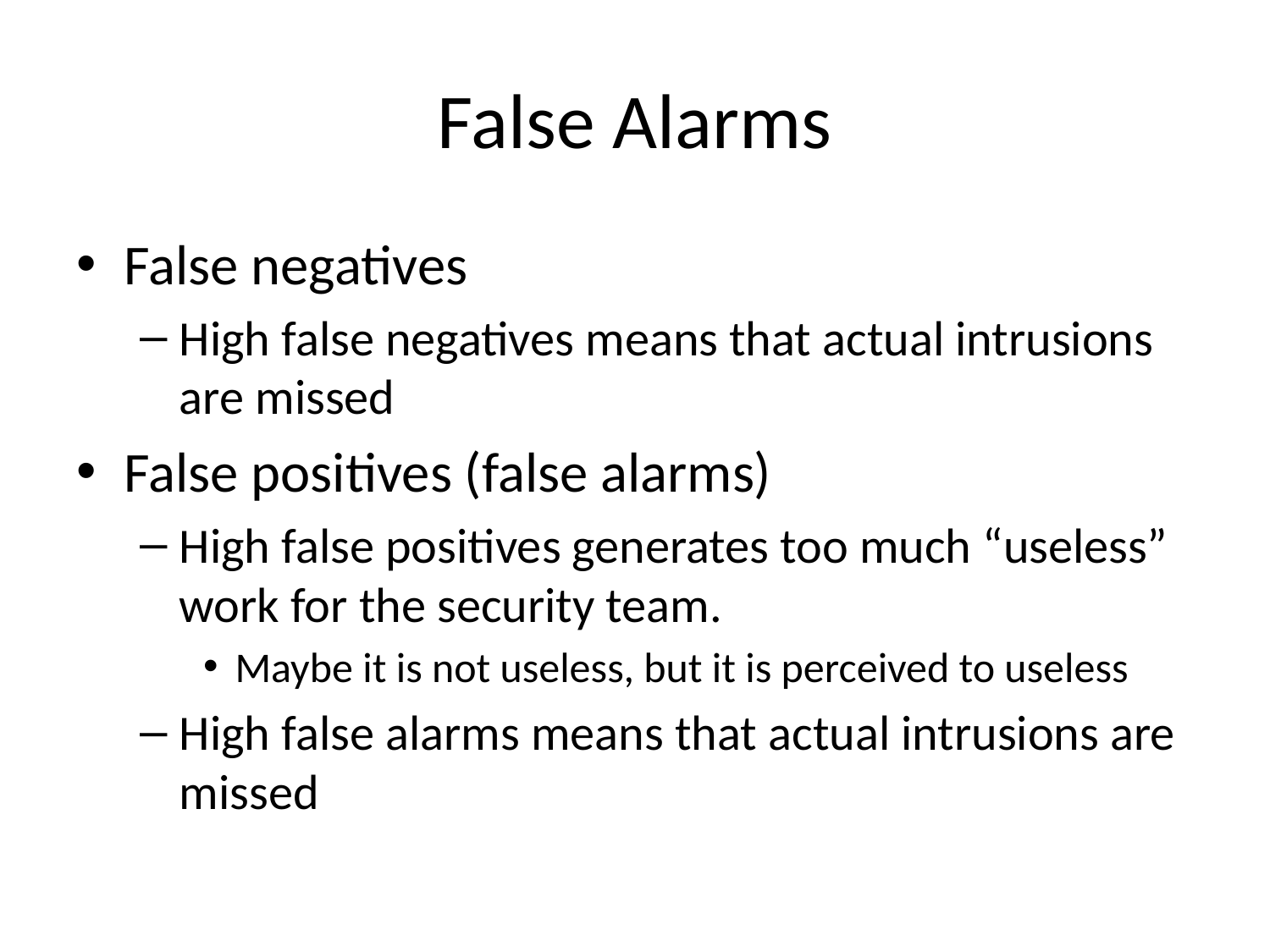

# False Alarms
False negatives
High false negatives means that actual intrusions are missed
False positives (false alarms)
High false positives generates too much “useless” work for the security team.
Maybe it is not useless, but it is perceived to useless
High false alarms means that actual intrusions are missed